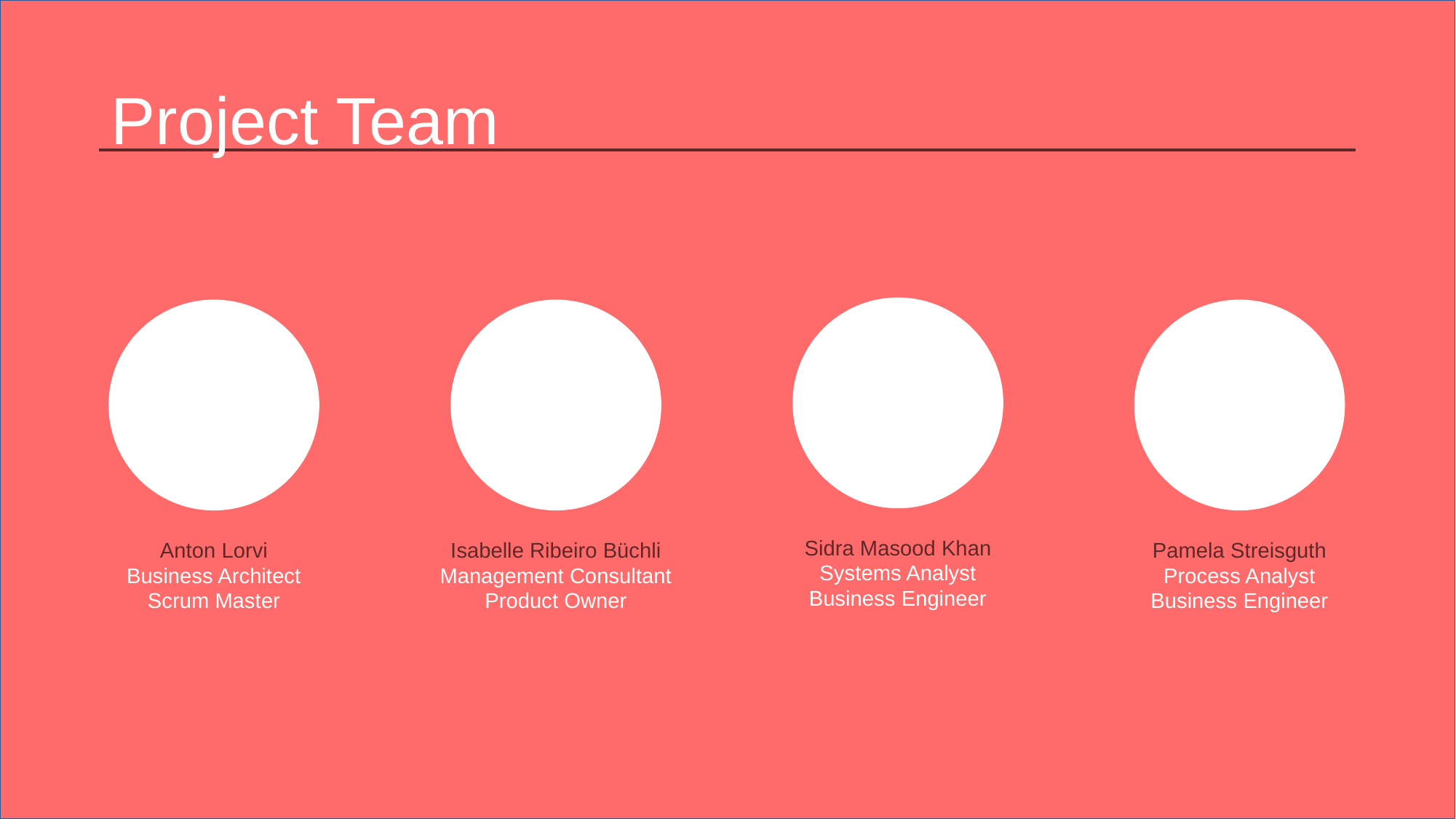

# Project Team

Sidra Masood Khan
Systems Analyst
Business Engineer

Anton Lorvi
Business Architect
Scrum Master

Isabelle Ribeiro Büchli
Management Consultant
Product Owner

Pamela Streisguth
Process Analyst
Business Engineer